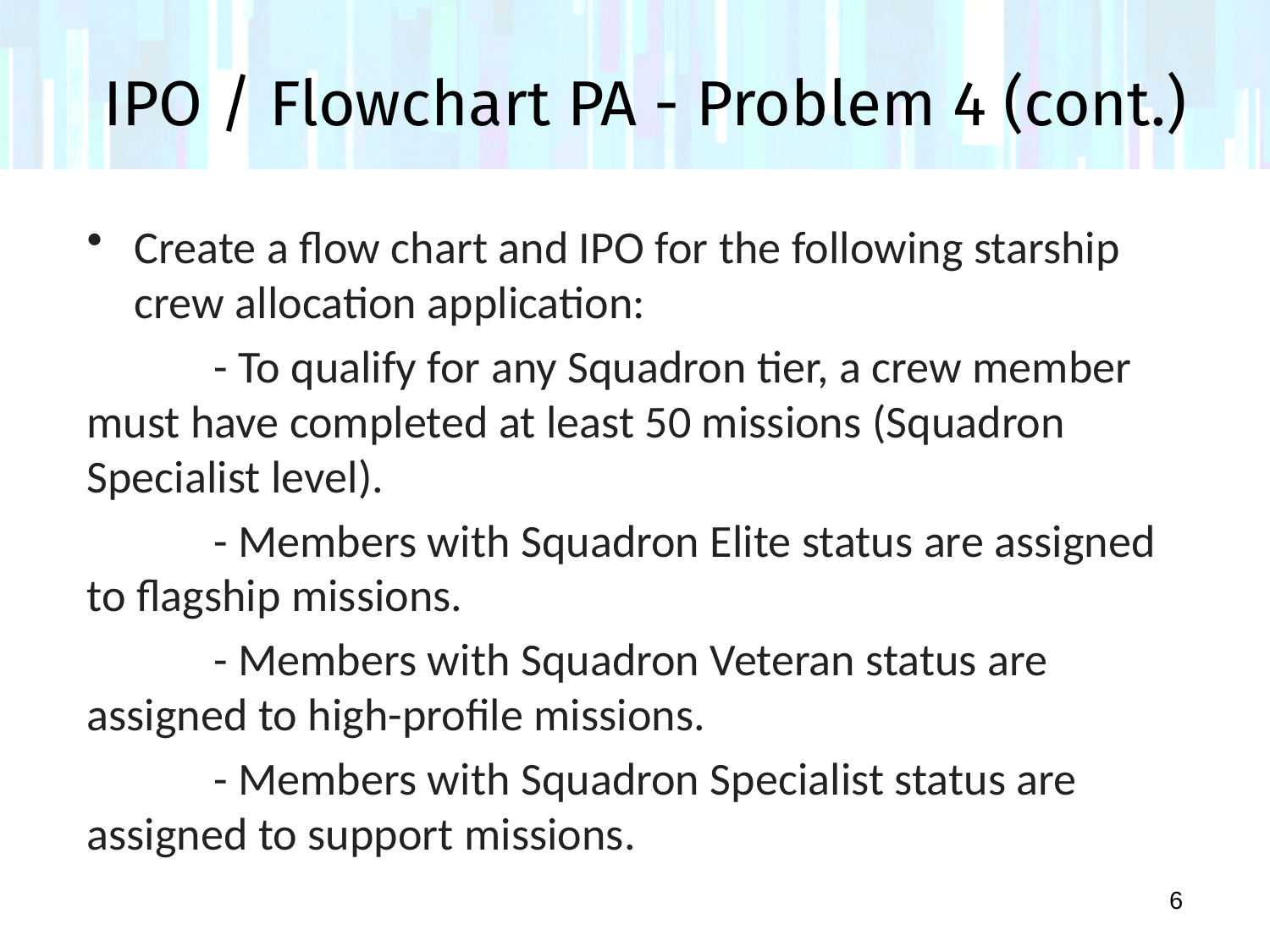

# IPO / Flowchart PA - Problem 4 (cont.)
Create a flow chart and IPO for the following starship crew allocation application:
	- To qualify for any Squadron tier, a crew member must have completed at least 50 missions (Squadron Specialist level).
	- Members with Squadron Elite status are assigned to flagship missions.
	- Members with Squadron Veteran status are assigned to high-profile missions.
	- Members with Squadron Specialist status are assigned to support missions.
6